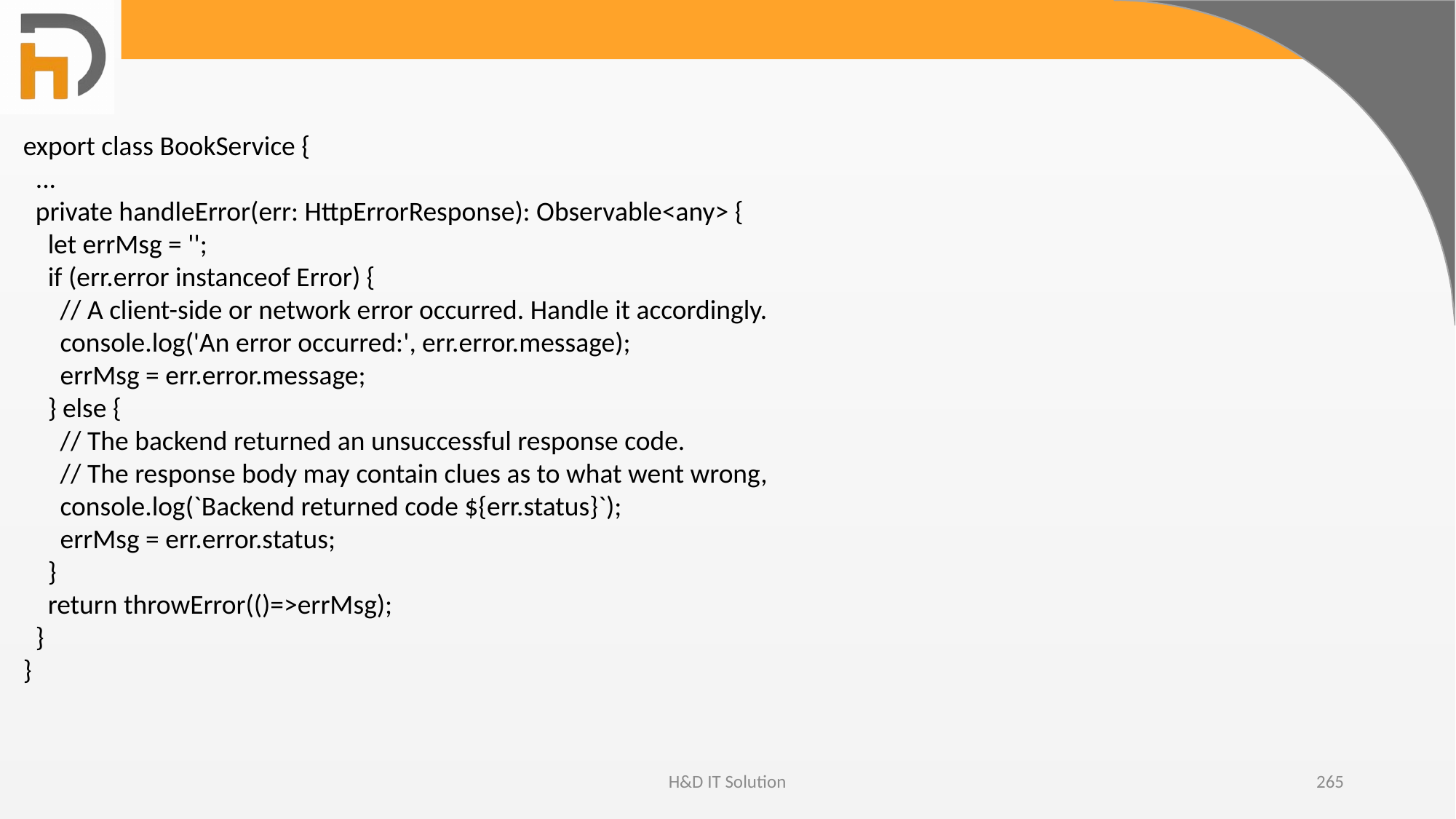

export class BookService {
  ...
  private handleError(err: HttpErrorResponse): Observable<any> {
    let errMsg = '';
    if (err.error instanceof Error) {
      // A client-side or network error occurred. Handle it accordingly.
      console.log('An error occurred:', err.error.message);
      errMsg = err.error.message;
    } else {
      // The backend returned an unsuccessful response code.
      // The response body may contain clues as to what went wrong,
      console.log(`Backend returned code ${err.status}`);
      errMsg = err.error.status;
    }
    return throwError(()=>errMsg);
  }
}
H&D IT Solution
265